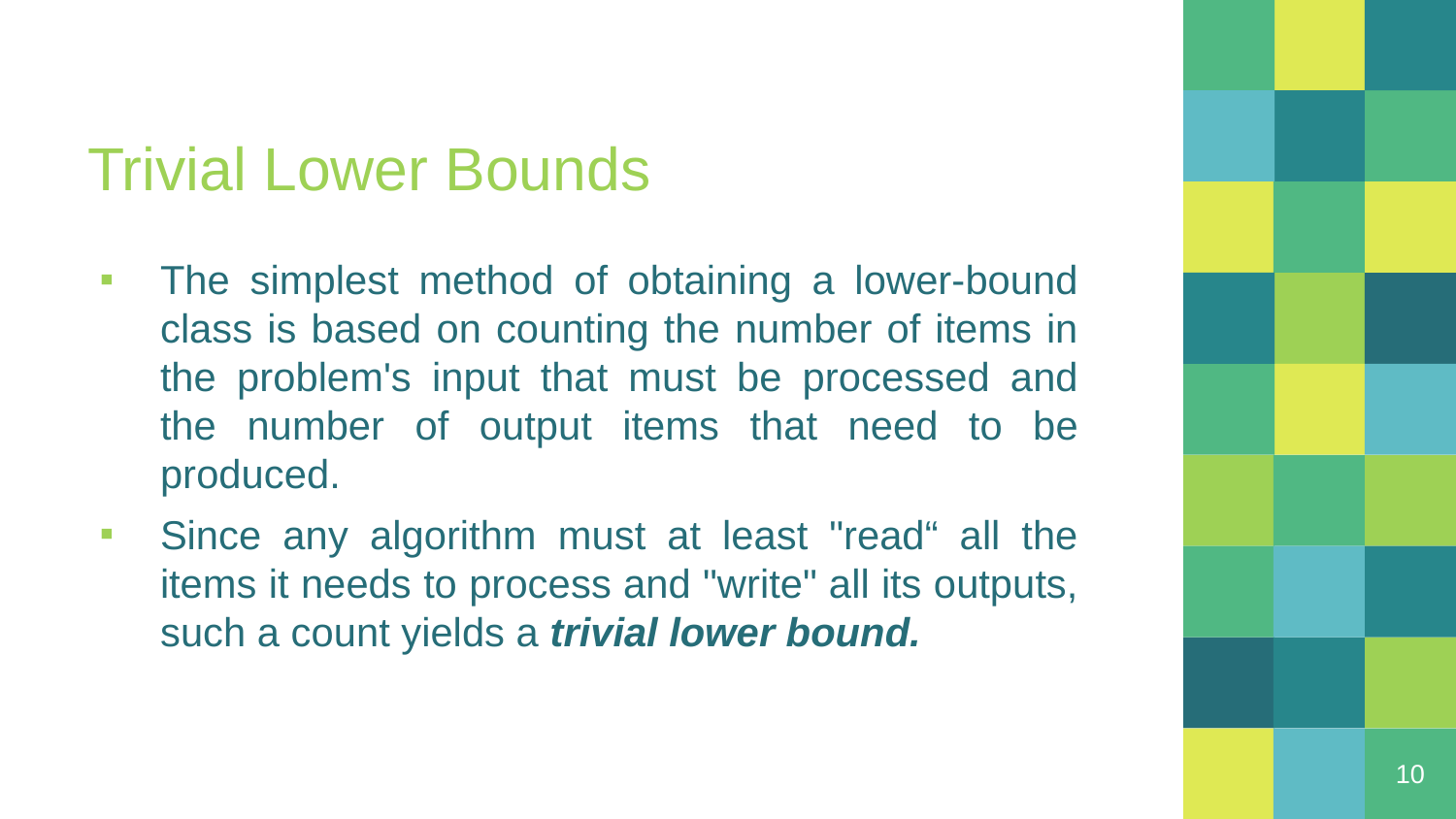

# Trivial Lower Bounds
The simplest method of obtaining a lower-bound class is based on counting the number of items in the problem's input that must be processed and the number of output items that need to be produced.
Since any algorithm must at least "read“ all the items it needs to process and "write" all its outputs, such a count yields a trivial lower bound.
10